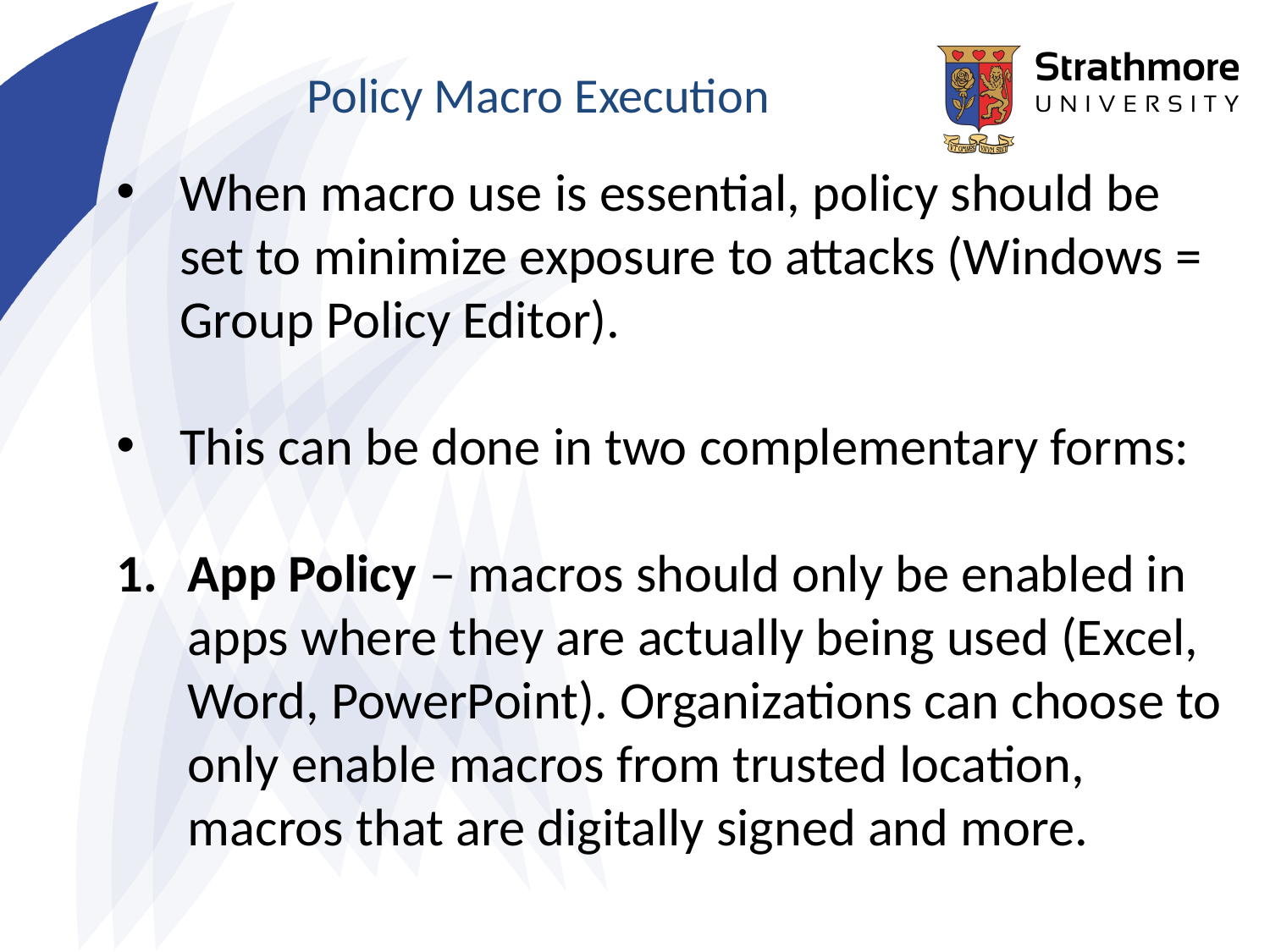

# Policy Macro Execution
When macro use is essential, policy should be set to minimize exposure to attacks (Windows = Group Policy Editor).

This can be done in two complementary forms:

App Policy – macros should only be enabled in apps where they are actually being used (Excel, Word, PowerPoint). Organizations can choose to only enable macros from trusted location, macros that are digitally signed and more.